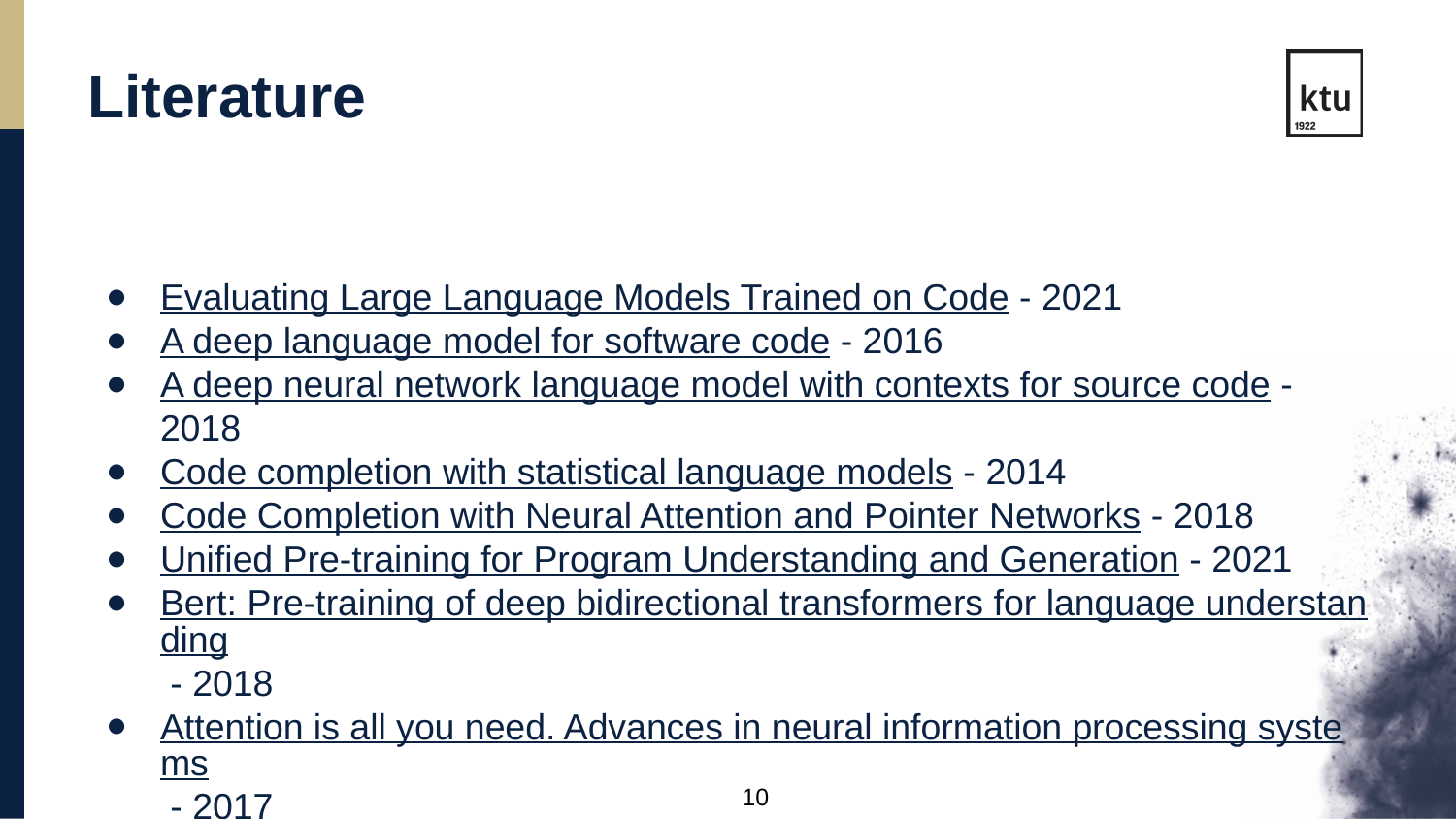

Literature
Evaluating Large Language Models Trained on Code - 2021
A deep language model for software code - 2016
A deep neural network language model with contexts for source code - 2018
Code completion with statistical language models - 2014
Code Completion with Neural Attention and Pointer Networks - 2018
Unified Pre-training for Program Understanding and Generation - 2021
Bert: Pre-training of deep bidirectional transformers for language understanding - 2018
Attention is all you need. Advances in neural information processing systems - 2017